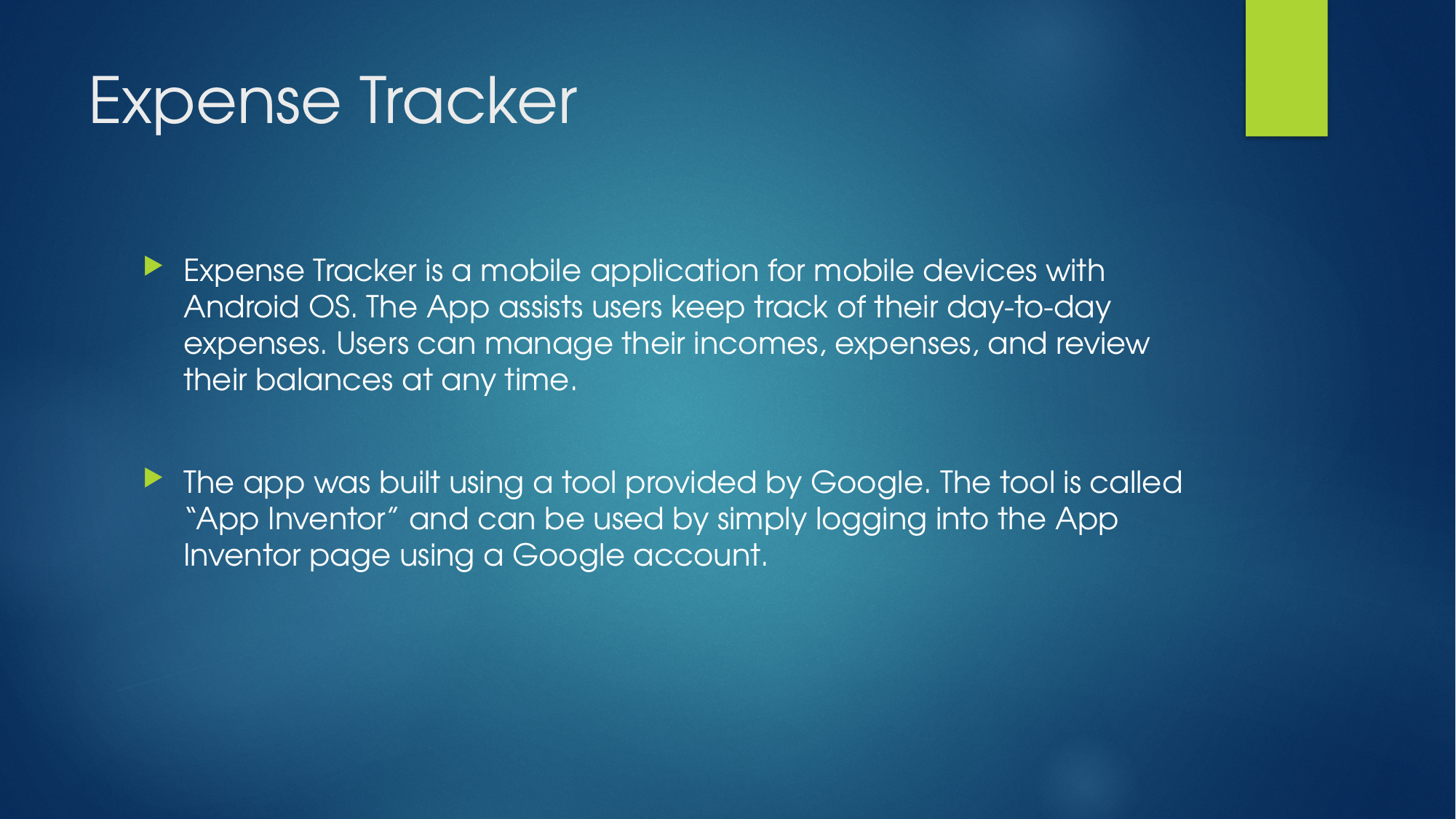

# Expense Tracker
Expense Tracker is a mobile application for mobile devices with Android OS. The App assists users keep track of their day-to-day expenses. Users can manage their incomes, expenses, and review their balances at any time.

The app was built using a tool provided by Google. The tool is called “App Inventor” and can be used by simply logging into the App Inventor page using a Google account.